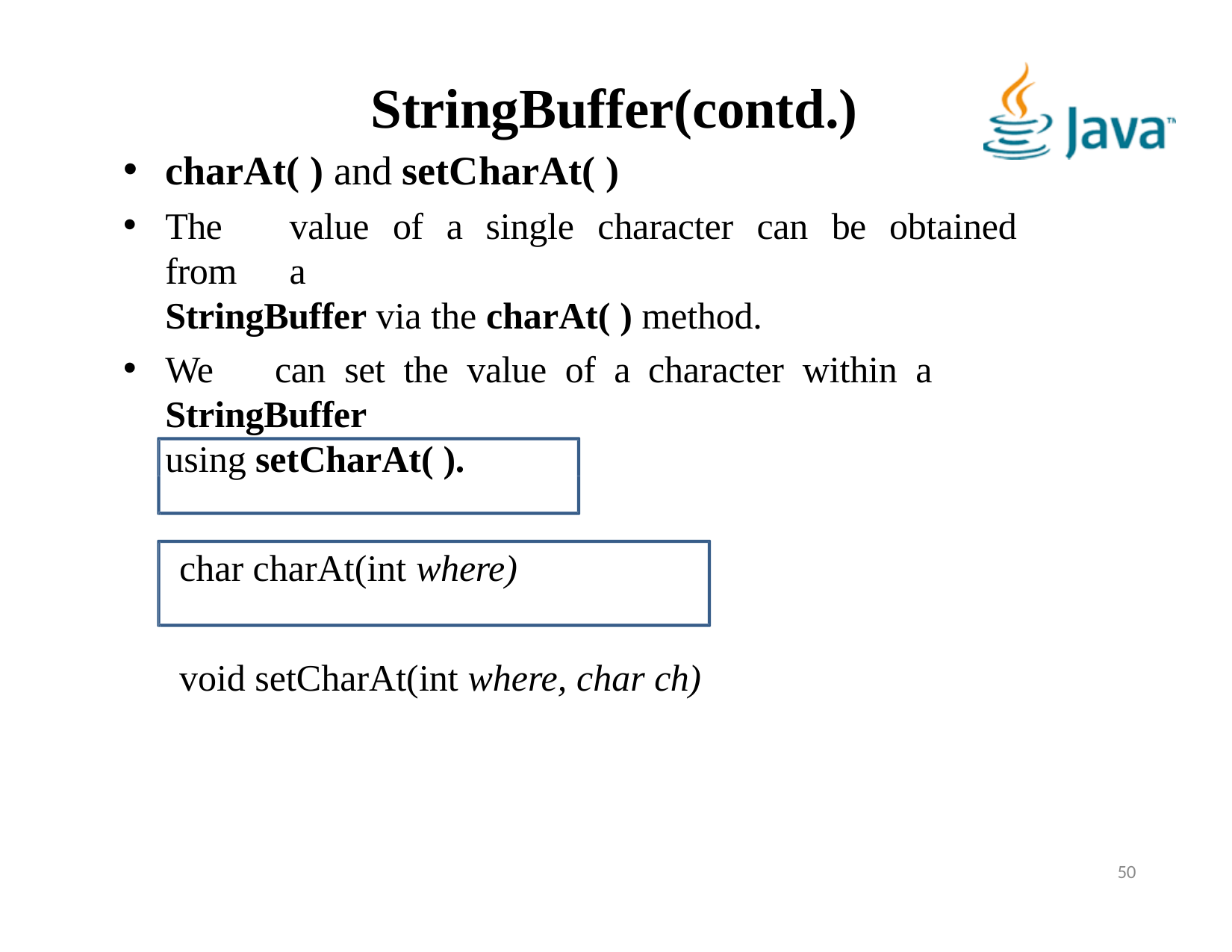

# StringBuffer(contd.)
charAt( ) and setCharAt( )
The	value	of	a	single	character	can	be	obtained	from	a
StringBuffer via the charAt( ) method.
We	can	set	the	value	of	a	character	within	a	StringBuffer
using setCharAt( ).

char charAt(int where)

void setCharAt(int where, char ch)

50